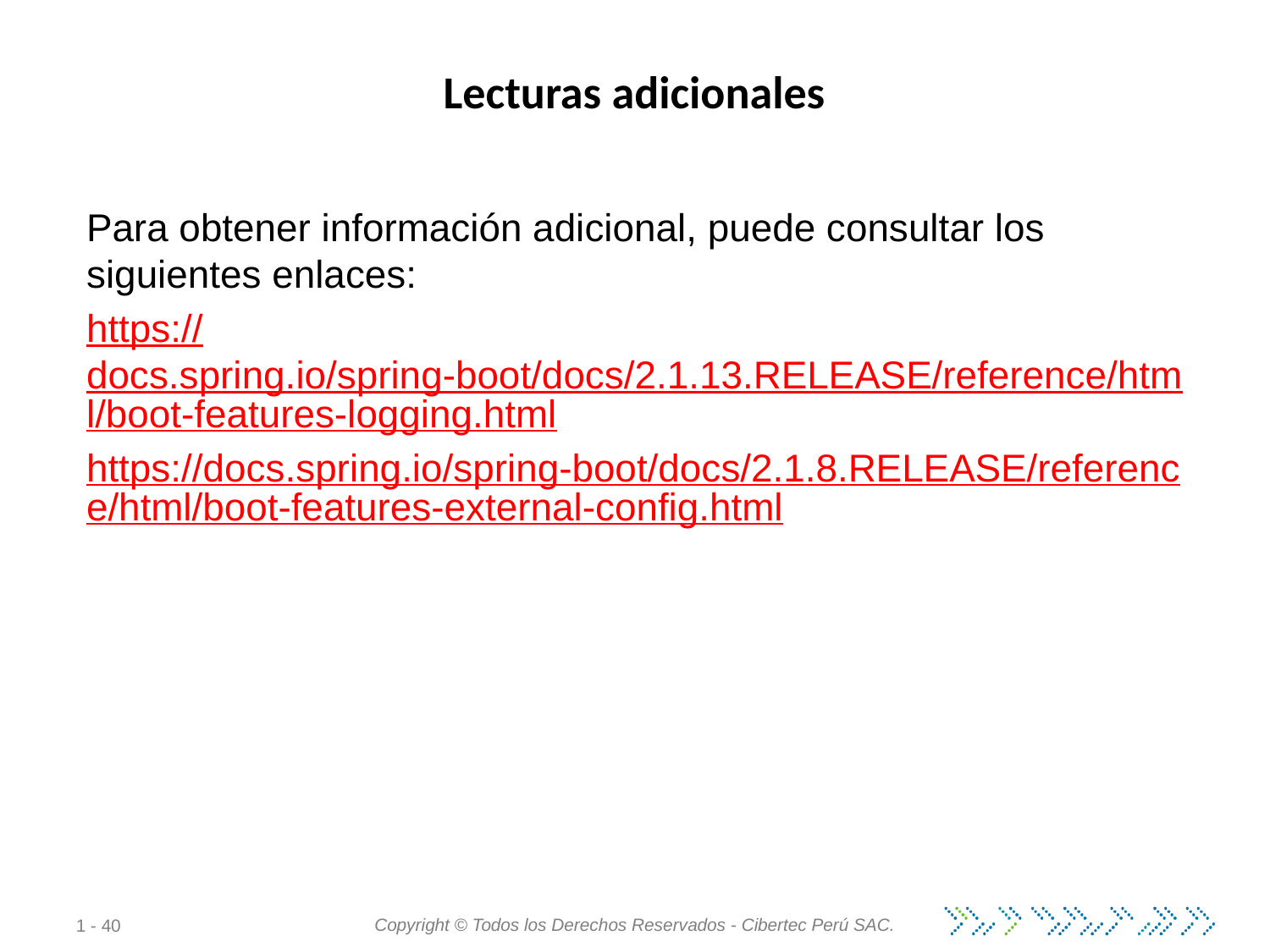

# Lecturas adicionales
Para obtener información adicional, puede consultar los siguientes enlaces:
https://docs.spring.io/spring-boot/docs/2.1.13.RELEASE/reference/html/boot-features-logging.html
https://docs.spring.io/spring-boot/docs/2.1.8.RELEASE/reference/html/boot-features-external-config.html